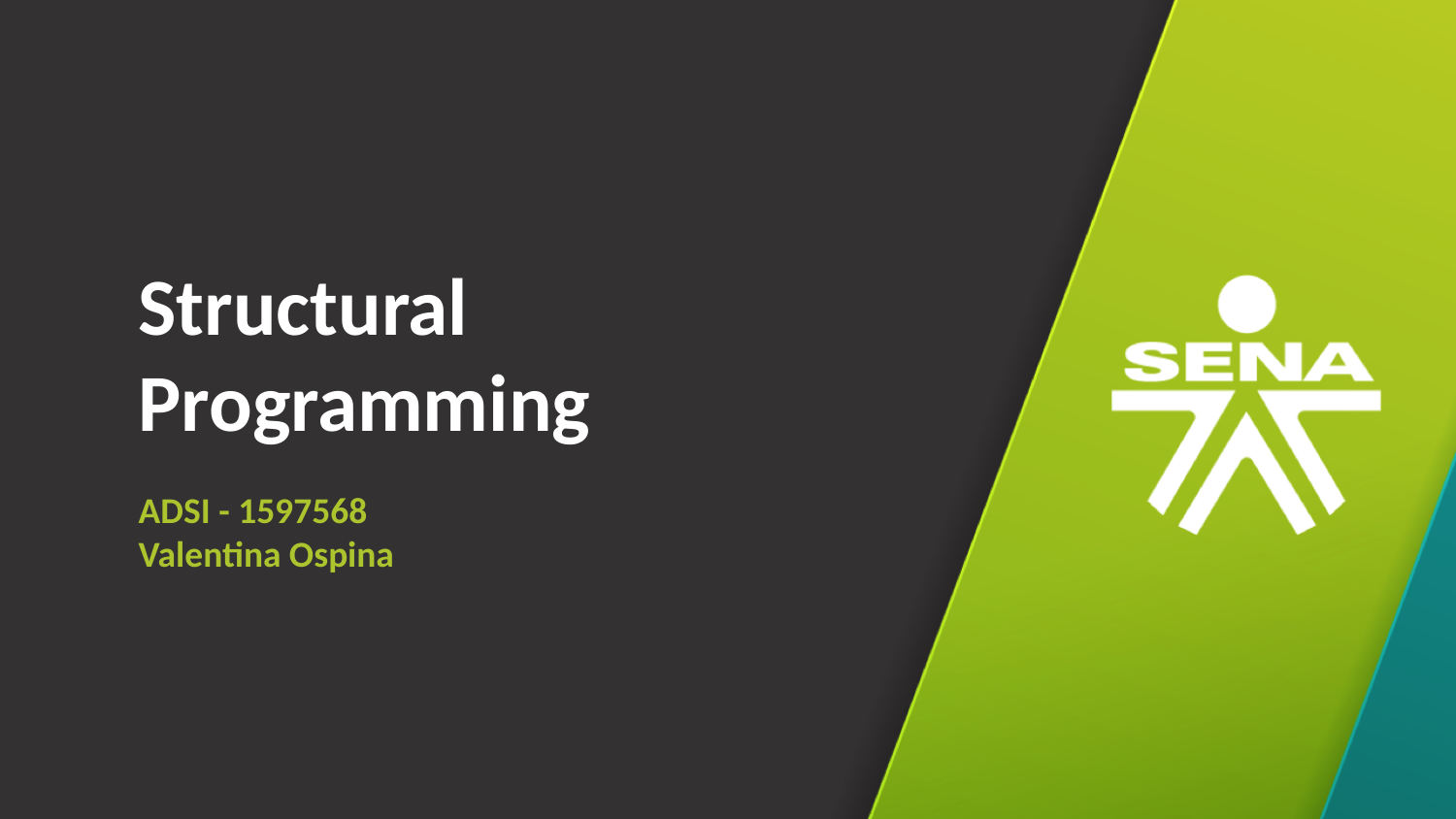

Structural Programming
ADSI - 1597568
Valentina Ospina